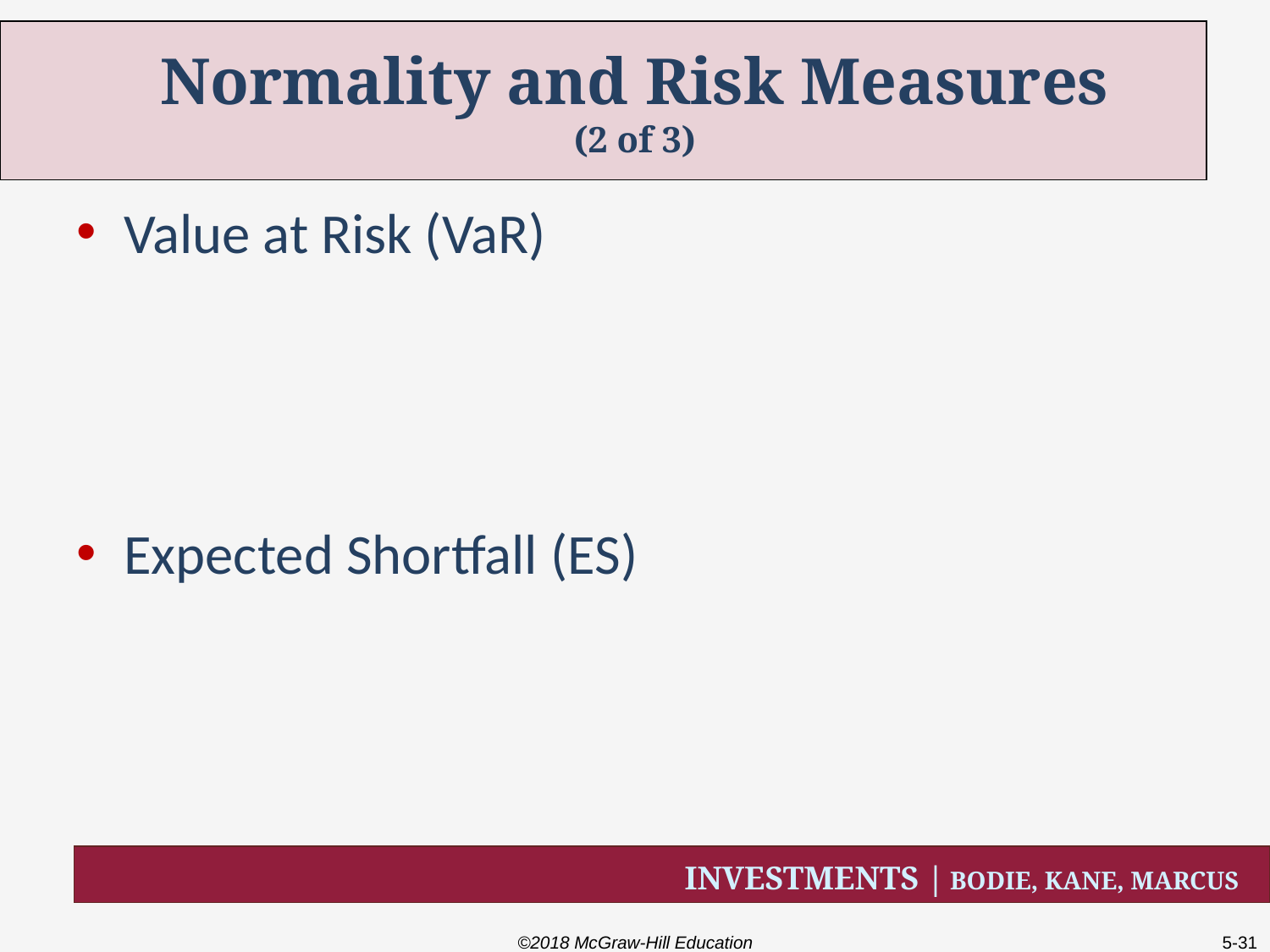

# Normality and Risk Measures (2 of 3)
Value at Risk (VaR)

Expected Shortfall (ES)
©2018 McGraw-Hill Education
5-31